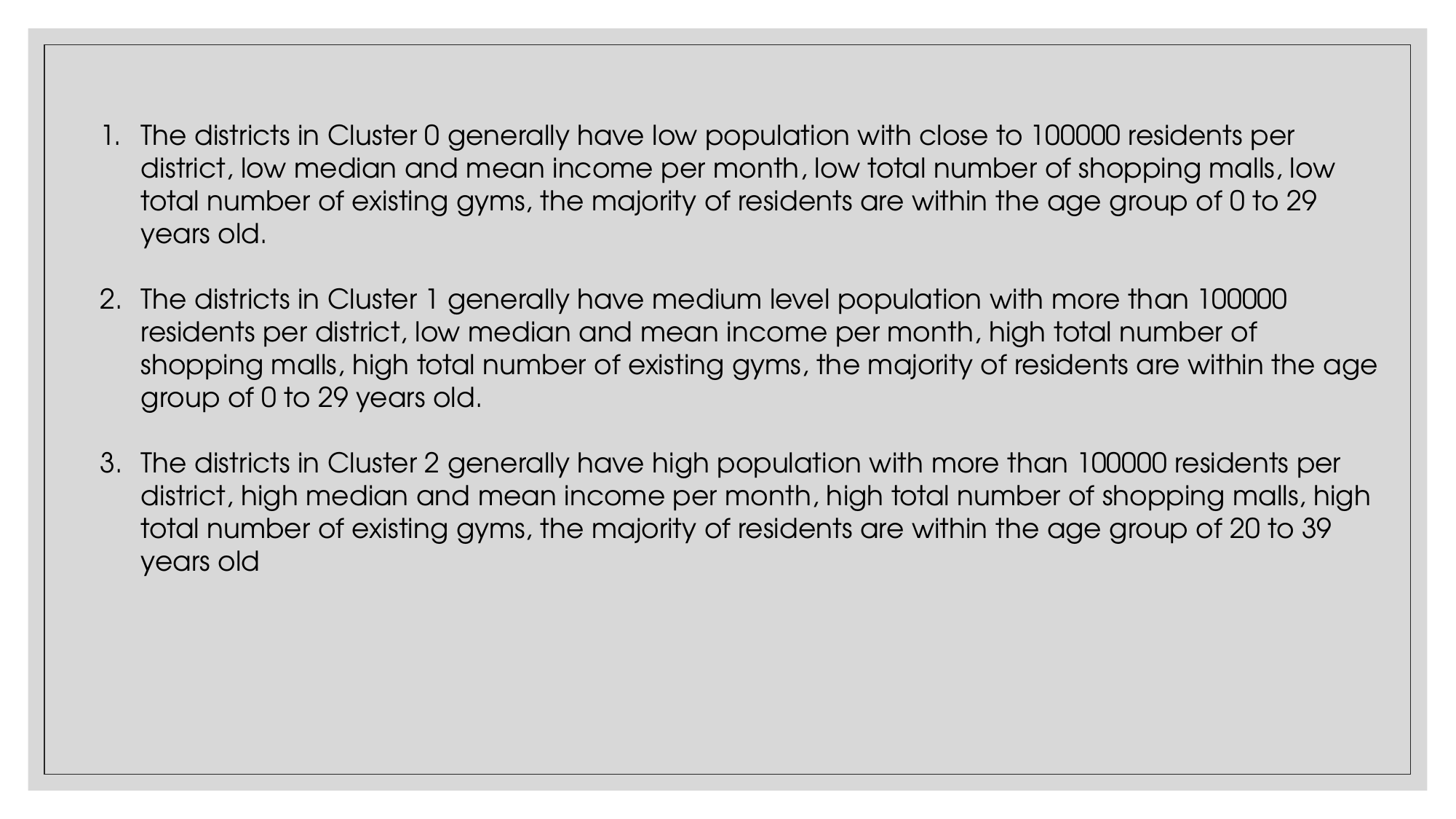

The districts in Cluster 0 generally have low population with close to 100000 residents per district, low median and mean income per month, low total number of shopping malls, low total number of existing gyms, the majority of residents are within the age group of 0 to 29 years old.

The districts in Cluster 1 generally have medium level population with more than 100000 residents per district, low median and mean income per month, high total number of shopping malls, high total number of existing gyms, the majority of residents are within the age group of 0 to 29 years old.

The districts in Cluster 2 generally have high population with more than 100000 residents per district, high median and mean income per month, high total number of shopping malls, high total number of existing gyms, the majority of residents are within the age group of 20 to 39 years old